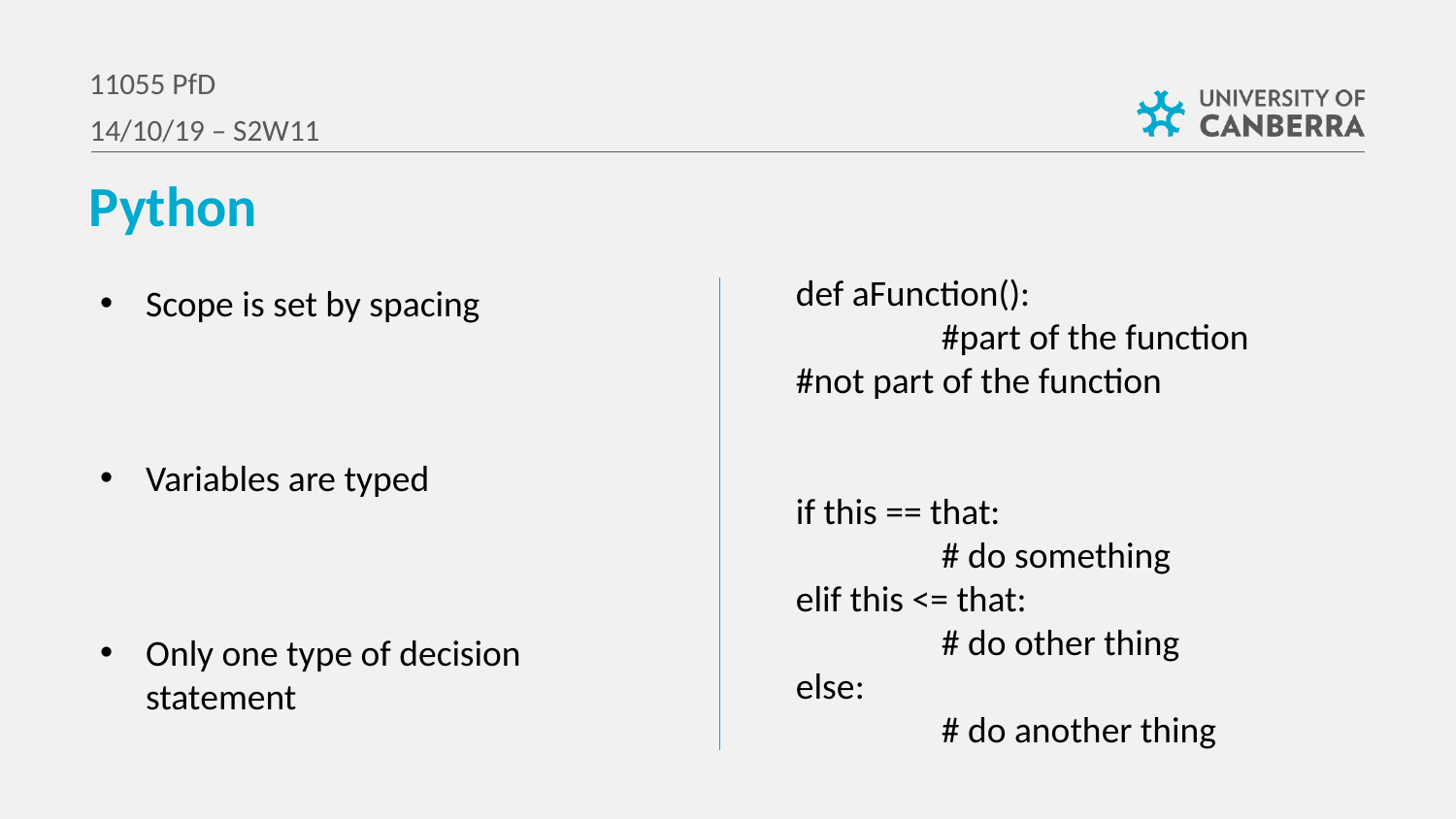

11055 PfD
14/10/19 – S2W11
Python
def aFunction():
	#part of the function
#not part of the function

if this == that:
	# do something
elif this <= that:
	# do other thing
else:
	# do another thing
Scope is set by spacing

Variables are typed

Only one type of decision statement